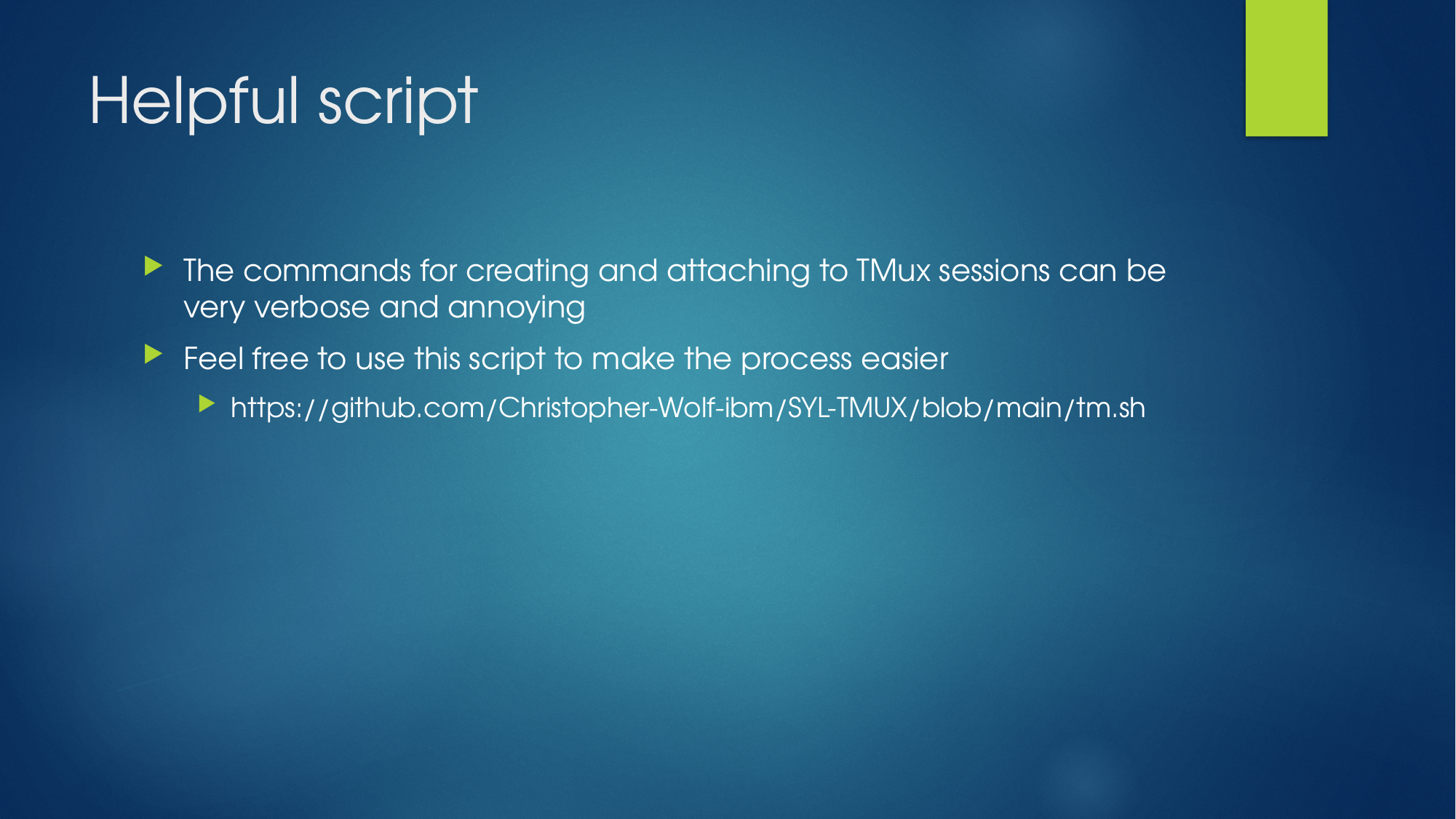

# Helpful script
The commands for creating and attaching to TMux sessions can be very verbose and annoying
Feel free to use this script to make the process easier
https://github.com/Christopher-Wolf-ibm/SYL-TMUX/blob/main/tm.sh